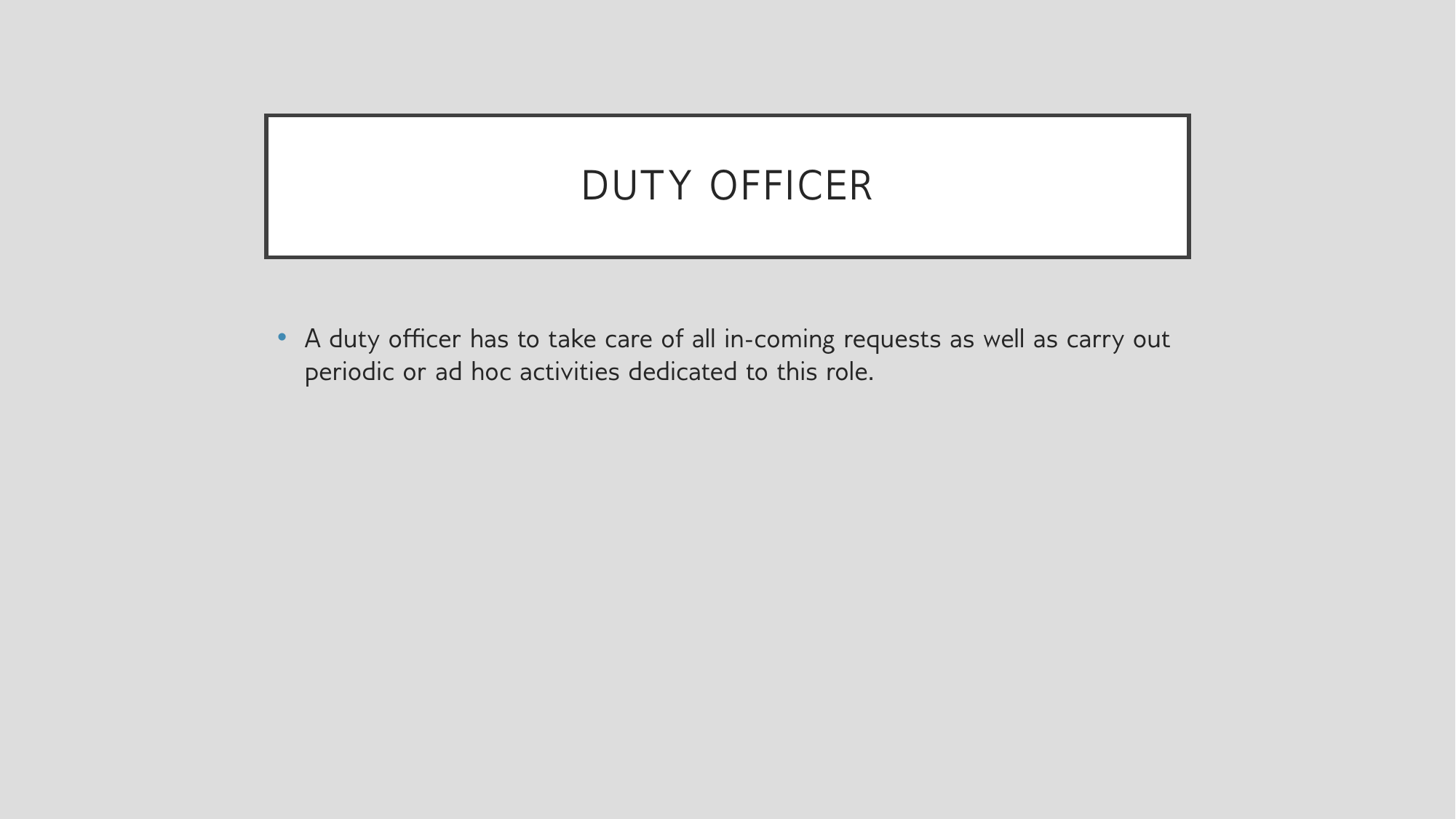

# Duty Officer
A duty officer has to take care of all in-coming requests as well as carry out periodic or ad hoc activities dedicated to this role.